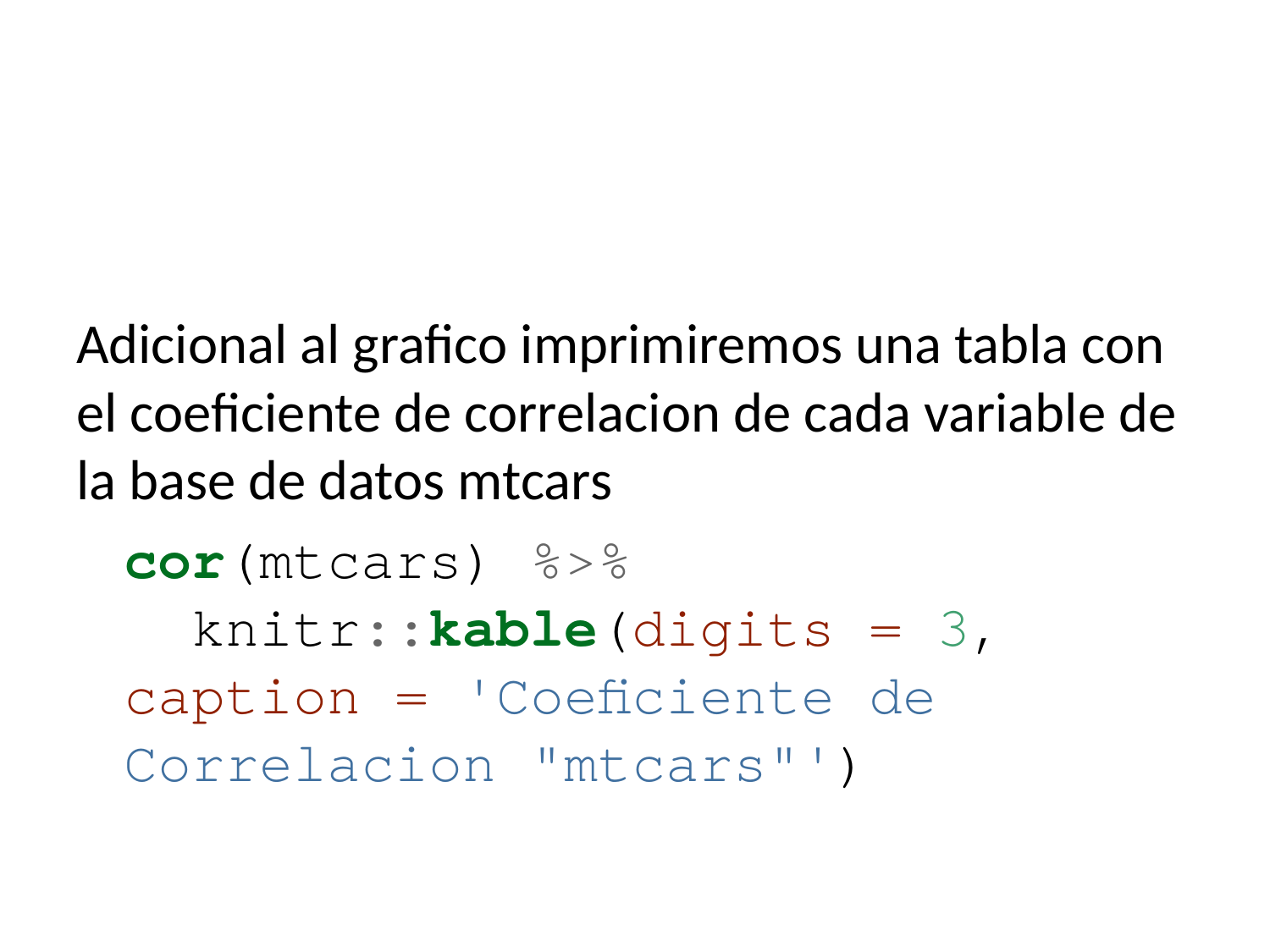

Adicional al grafico imprimiremos una tabla con el coeficiente de correlacion de cada variable de la base de datos mtcars
cor(mtcars) %>%
  knitr::kable(digits = 3, caption = 'Coeficiente de Correlacion "mtcars"')